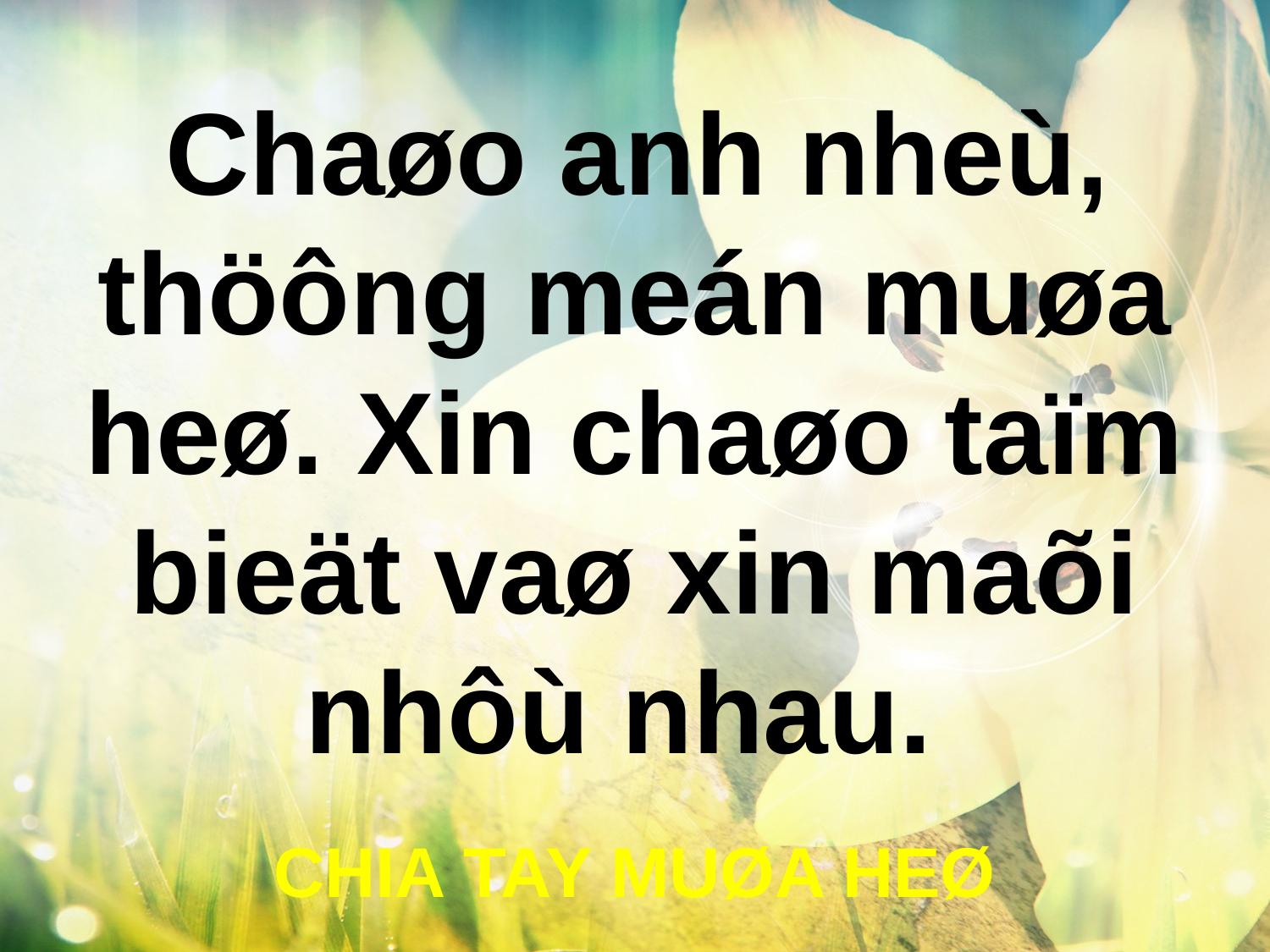

Chaøo anh nheù,
thöông meán muøa heø. Xin chaøo taïm bieät vaø xin maõi nhôù nhau.
CHIA TAY MUØA HEØ